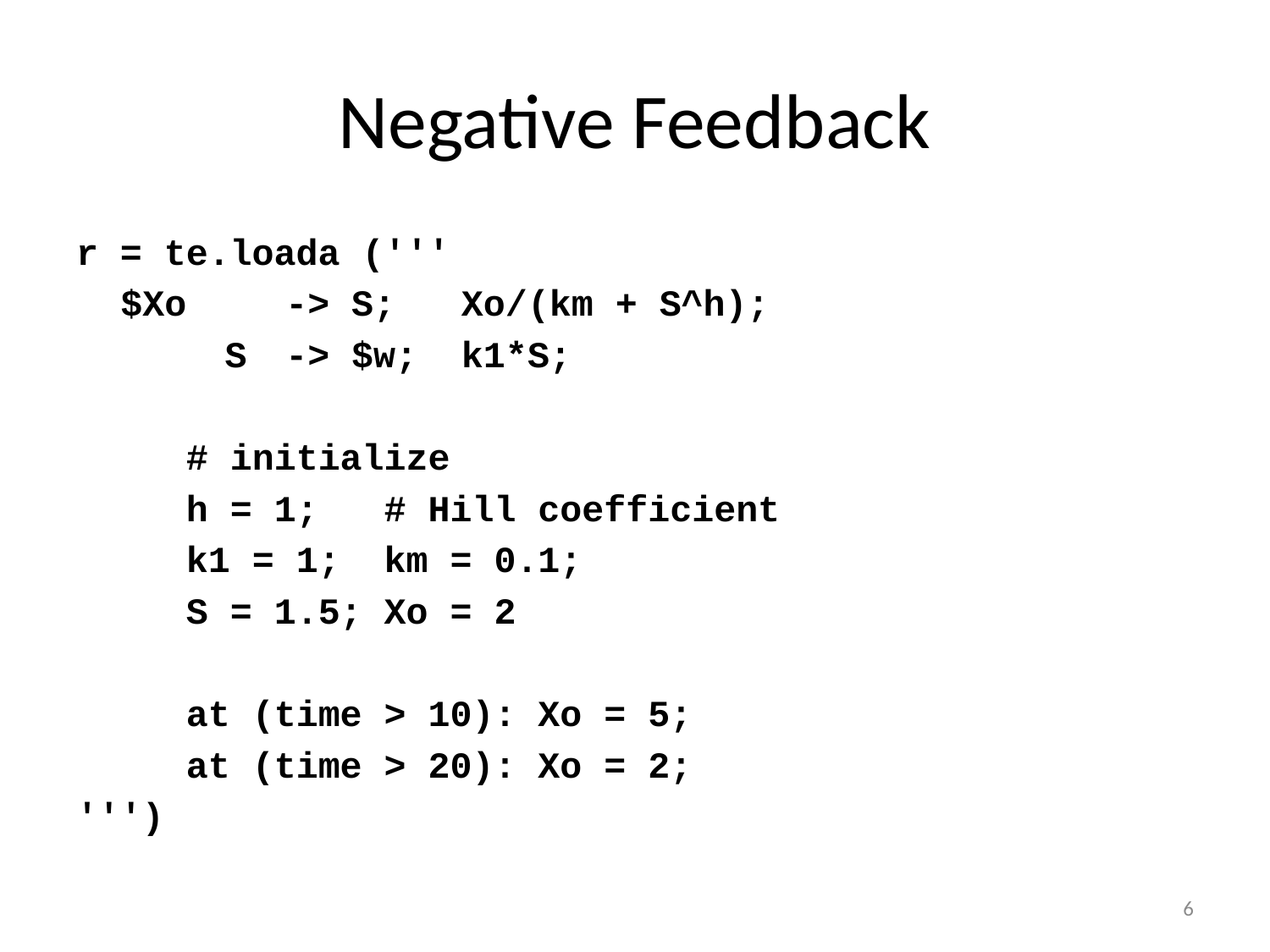

# Negative Feedback
r = te.loada ('''
  	$Xo 	-> S;   Xo/(km + S^h);
    	 S 	-> $w;  k1*S;

     # initialize
     h = 1;   # Hill coefficient
     k1 = 1;  km = 0.1;
     S = 1.5; Xo = 2

     at (time > 10): Xo = 5;
     at (time > 20): Xo = 2;
''')
6